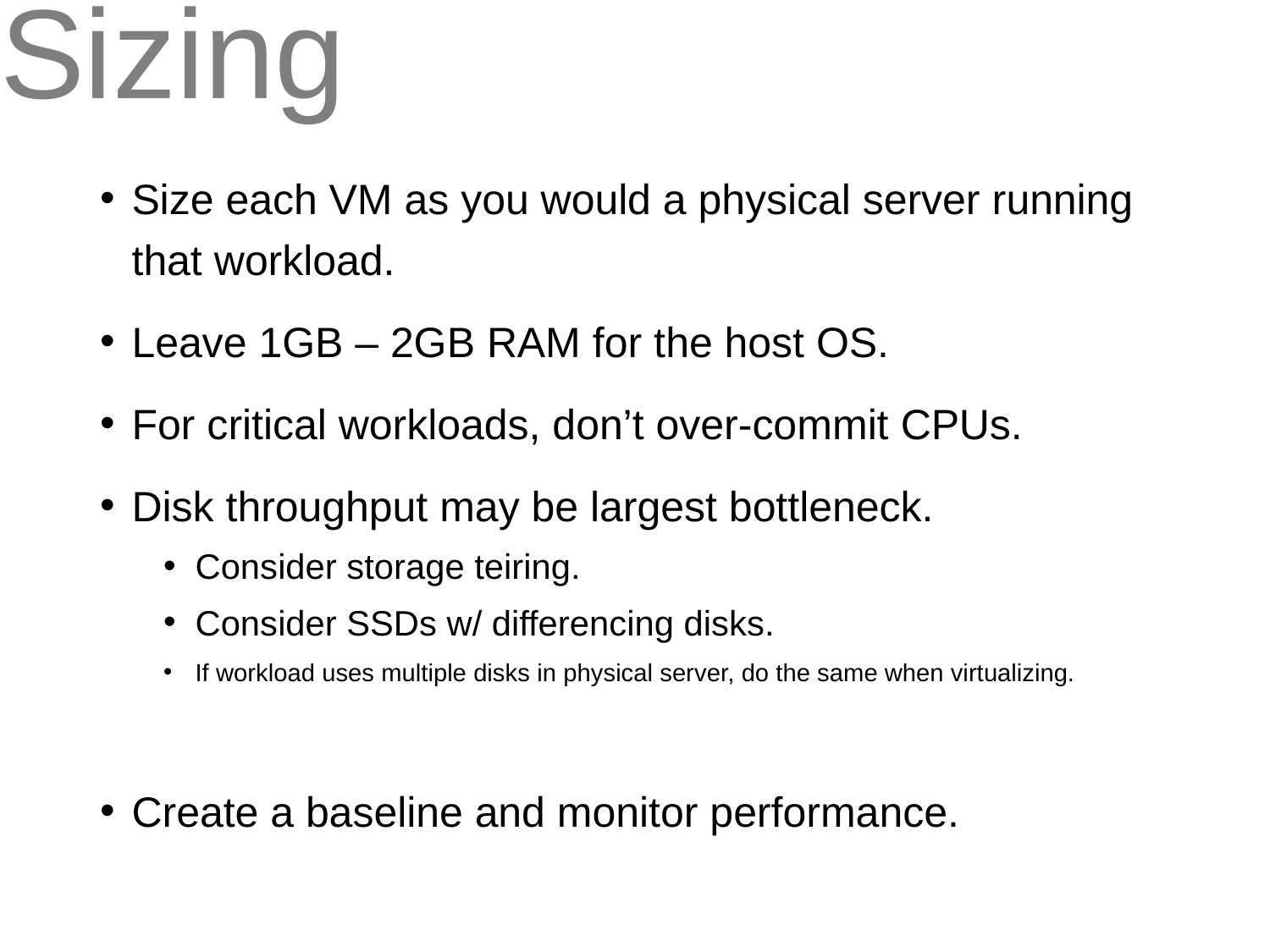

# Sizing
Size each VM as you would a physical server running that workload.
Leave 1GB – 2GB RAM for the host OS.
For critical workloads, don’t over-commit CPUs.
Disk throughput may be largest bottleneck.
Consider storage teiring.
Consider SSDs w/ differencing disks.
If workload uses multiple disks in physical server, do the same when virtualizing.

Create a baseline and monitor performance.